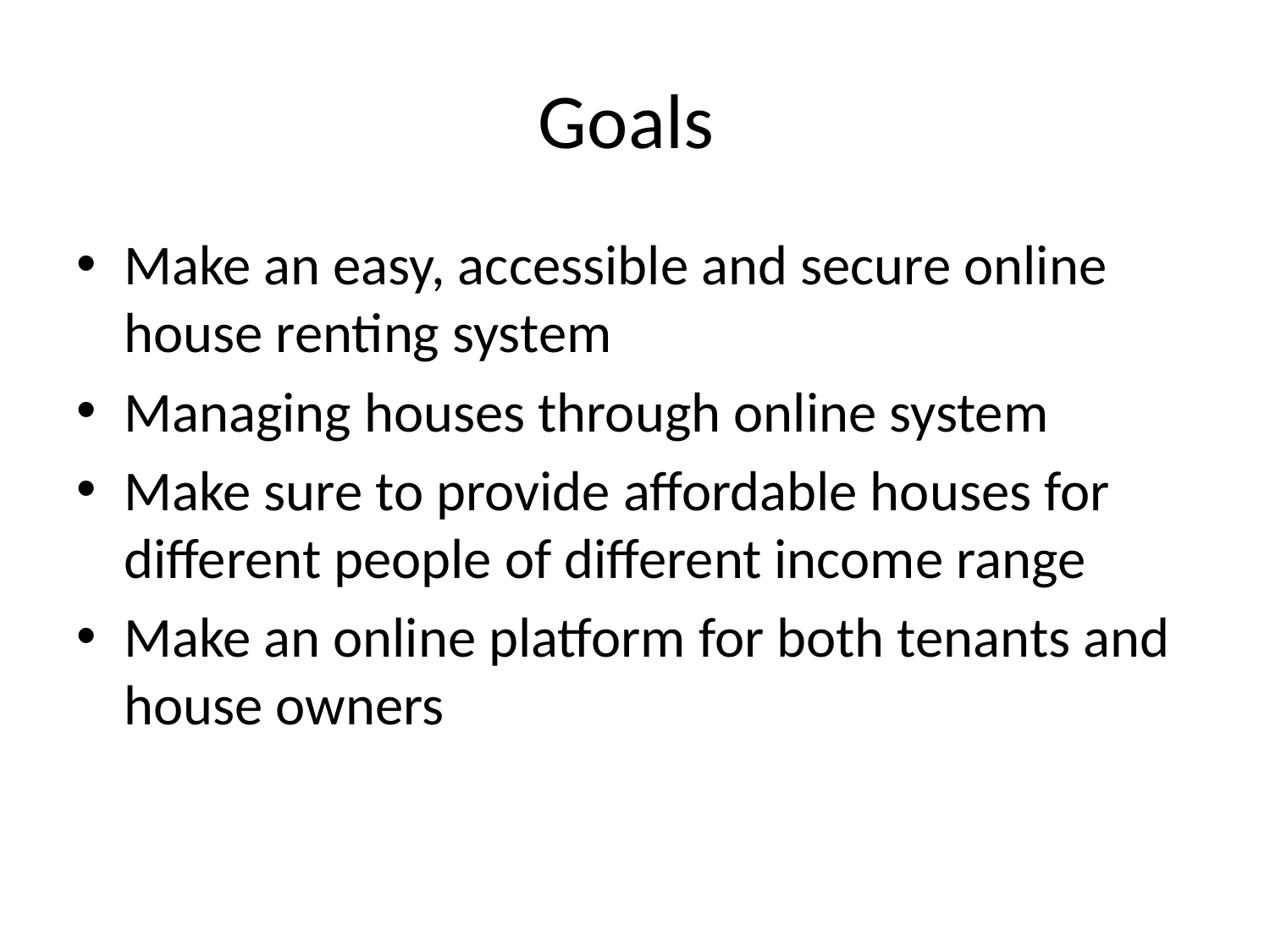

# Goals
Make an easy, accessible and secure online house renting system
Managing houses through online system
Make sure to provide affordable houses for different people of different income range
Make an online platform for both tenants and house owners